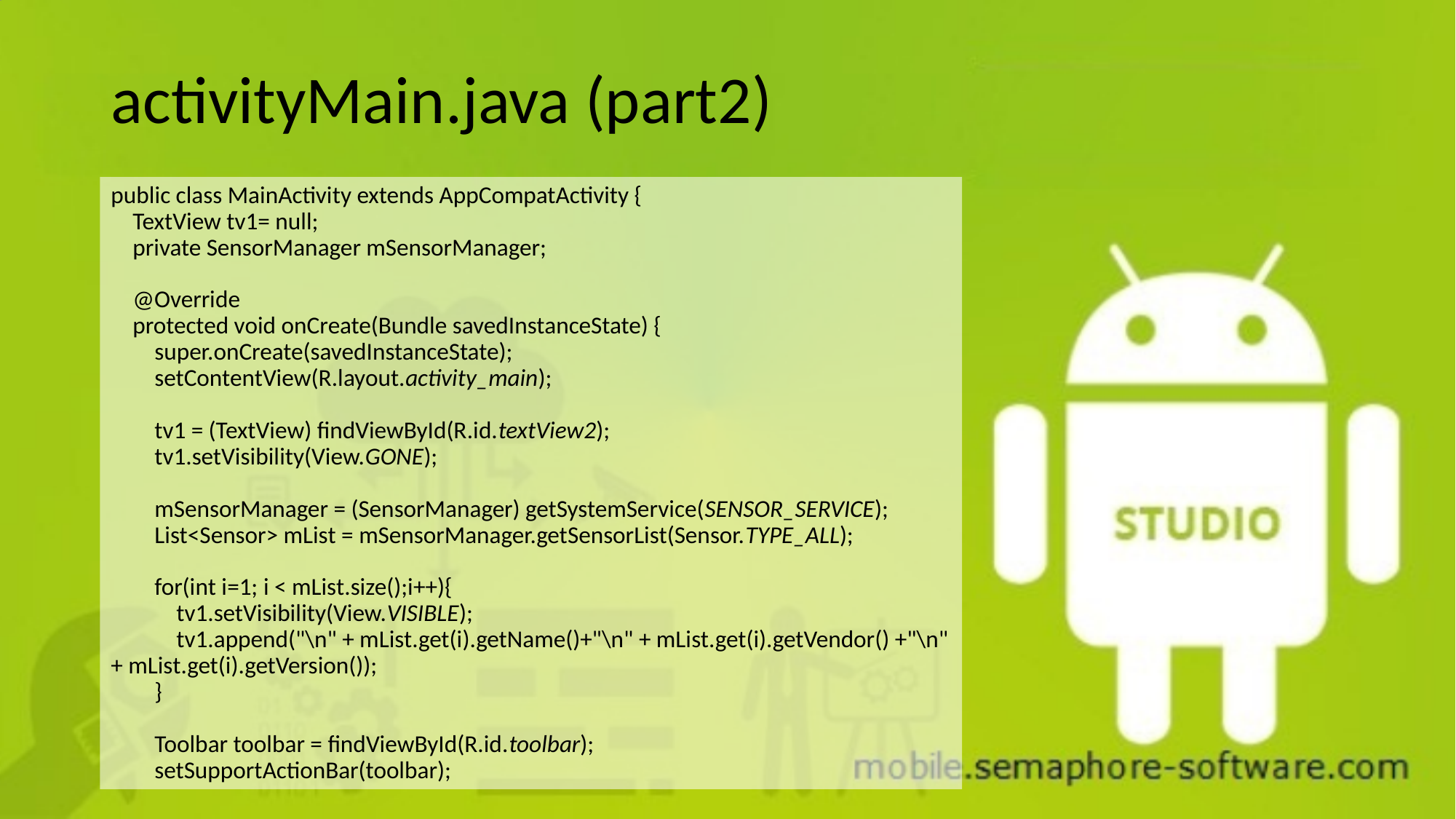

# activityMain.java (part2)
public class MainActivity extends AppCompatActivity {
    TextView tv1= null;
    private SensorManager mSensorManager;
    @Override
    protected void onCreate(Bundle savedInstanceState) {
        super.onCreate(savedInstanceState);
        setContentView(R.layout.activity_main);
        tv1 = (TextView) findViewById(R.id.textView2);
        tv1.setVisibility(View.GONE);
        mSensorManager = (SensorManager) getSystemService(SENSOR_SERVICE);
        List<Sensor> mList = mSensorManager.getSensorList(Sensor.TYPE_ALL);
        for(int i=1; i < mList.size();i++){
            tv1.setVisibility(View.VISIBLE);
            tv1.append("\n" + mList.get(i).getName()+"\n" + mList.get(i).getVendor() +"\n" + mList.get(i).getVersion());
        }
        Toolbar toolbar = findViewById(R.id.toolbar);
        setSupportActionBar(toolbar);